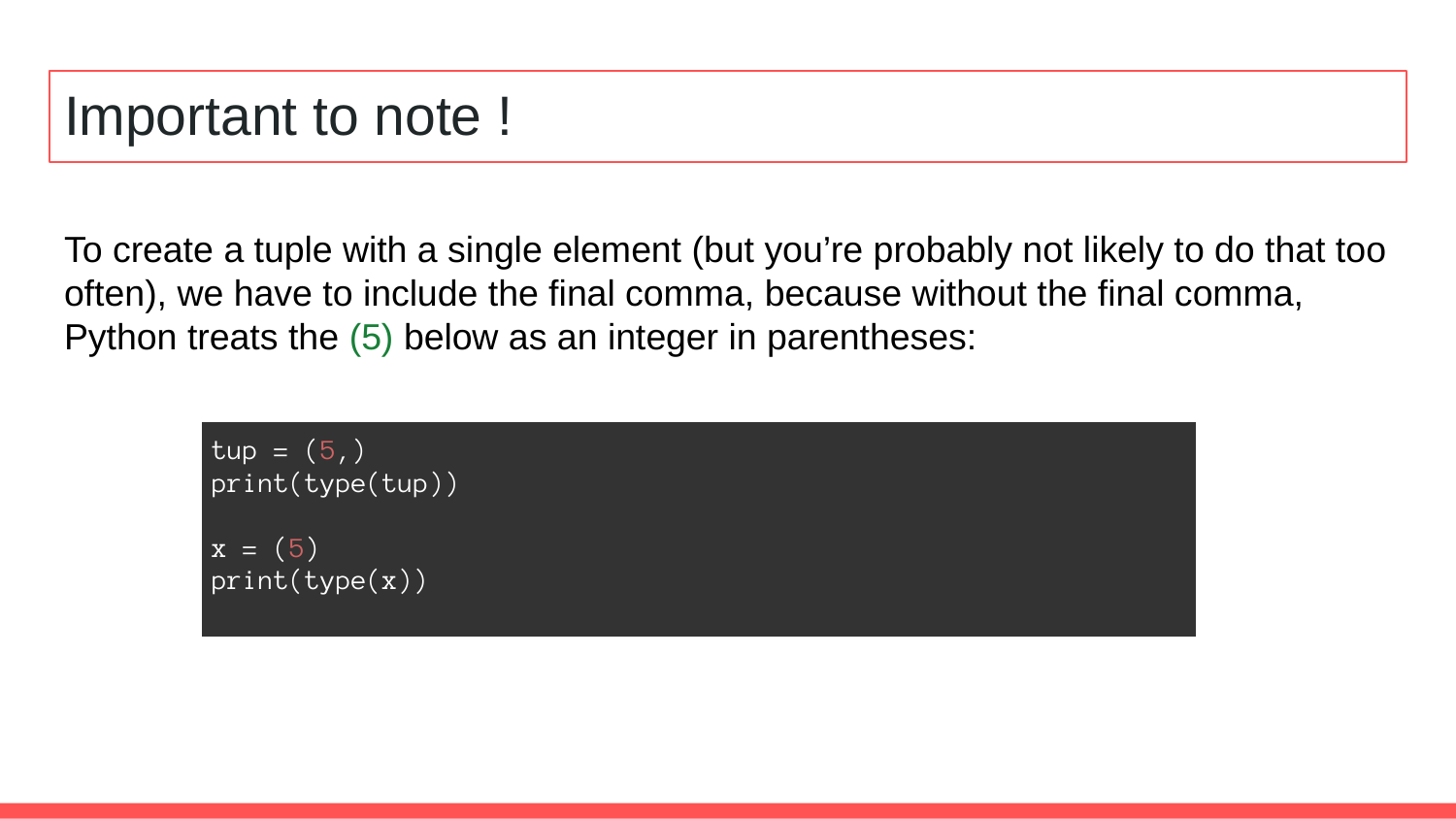

# Important to note !

To create a tuple with a single element (but you’re probably not likely to do that too often), we have to include the final comma, because without the final comma, Python treats the (5) below as an integer in parentheses:
| tup = (5,) print(type(tup)) x = (5) print(type(x)) |
| --- |